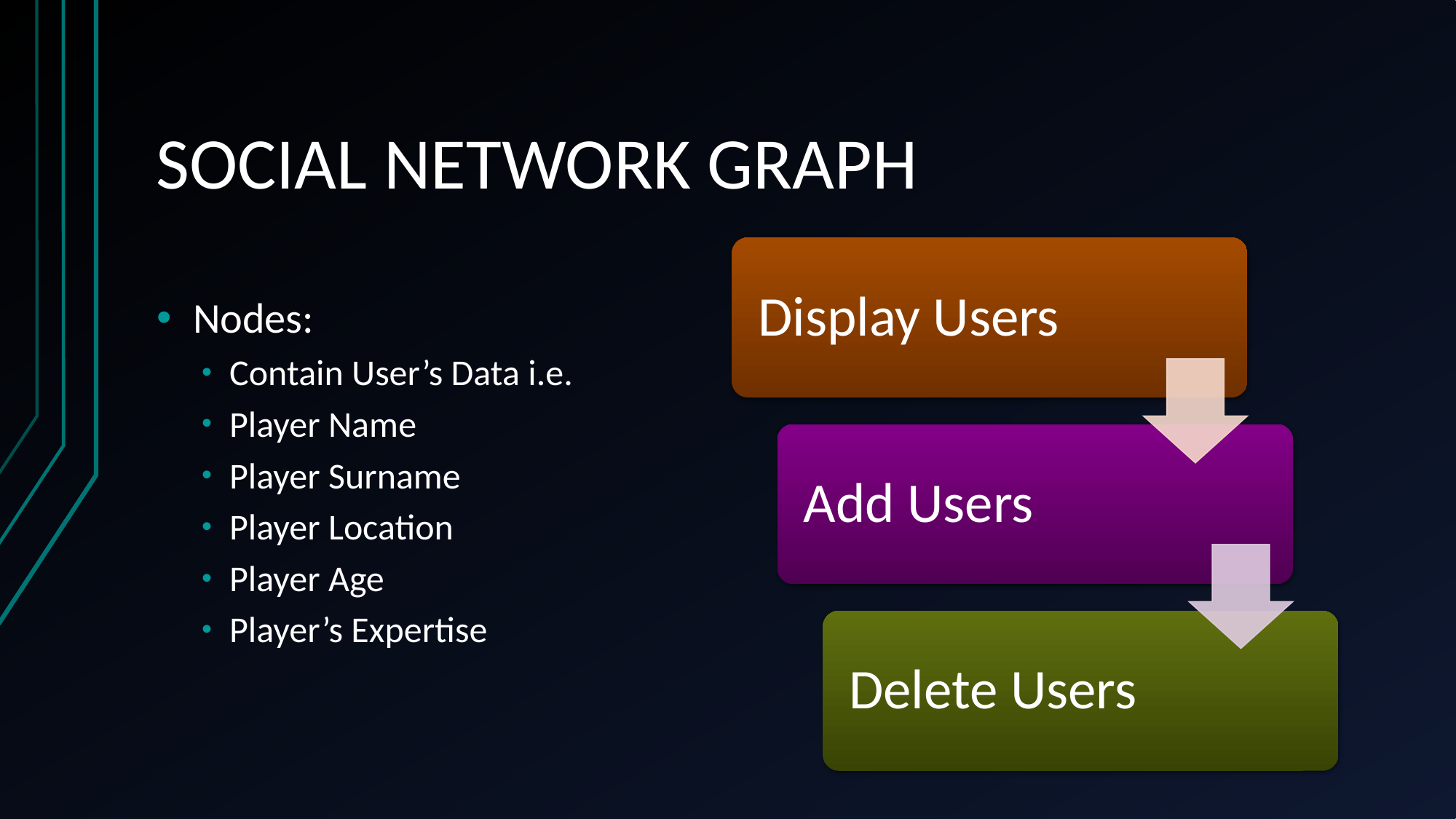

SOCIAL NETWORK GRAPH
Display Users
Add Users
Delete Users

Nodes:
Contain User’s Data i.e.
Player Name
Player Surname
Player Location
Player Age
Player’s Expertise